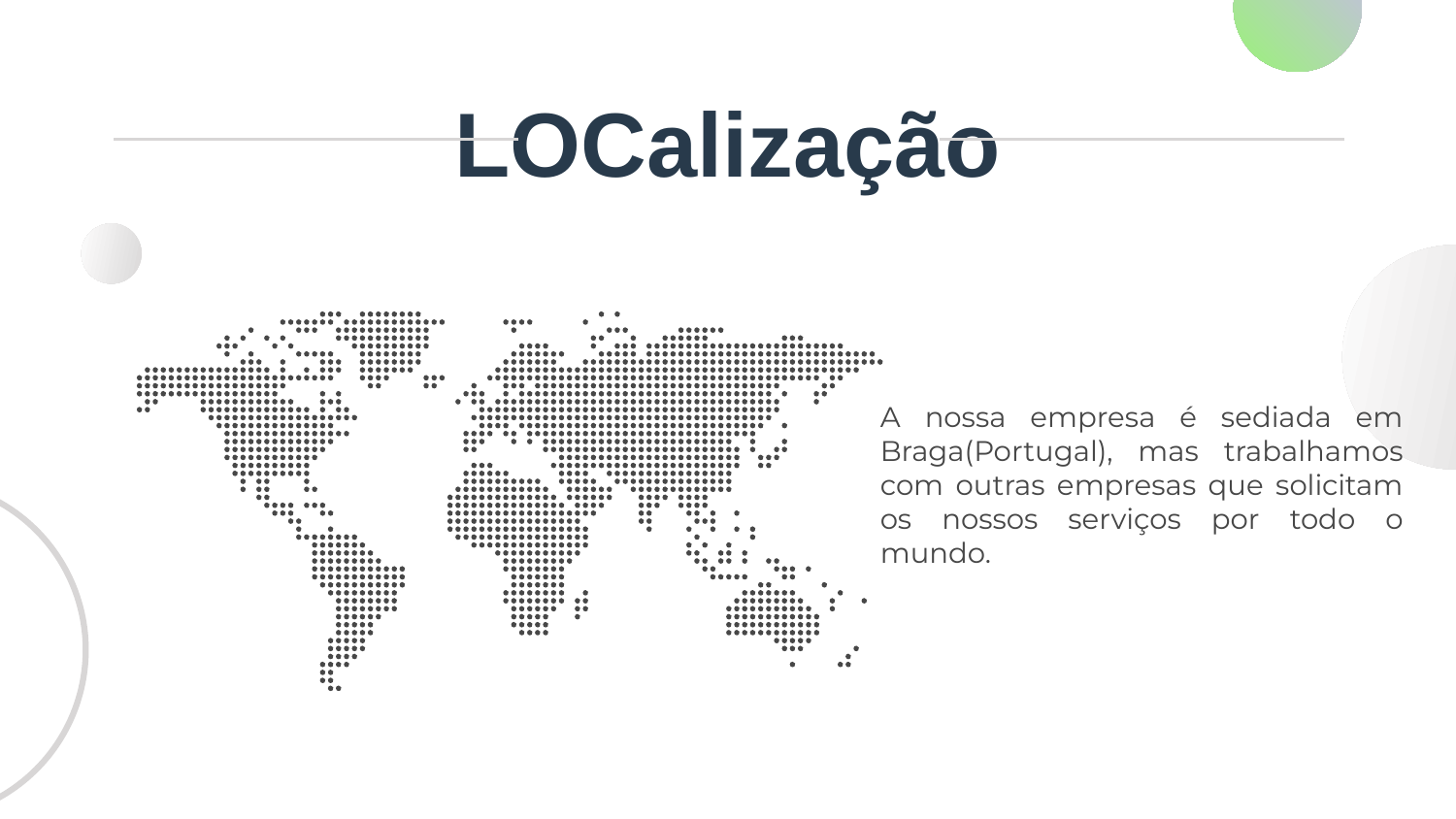

# LOCalização

A nossa empresa é sediada em Braga(Portugal), mas trabalhamos com outras empresas que solicitam os nossos serviços por todo o mundo.